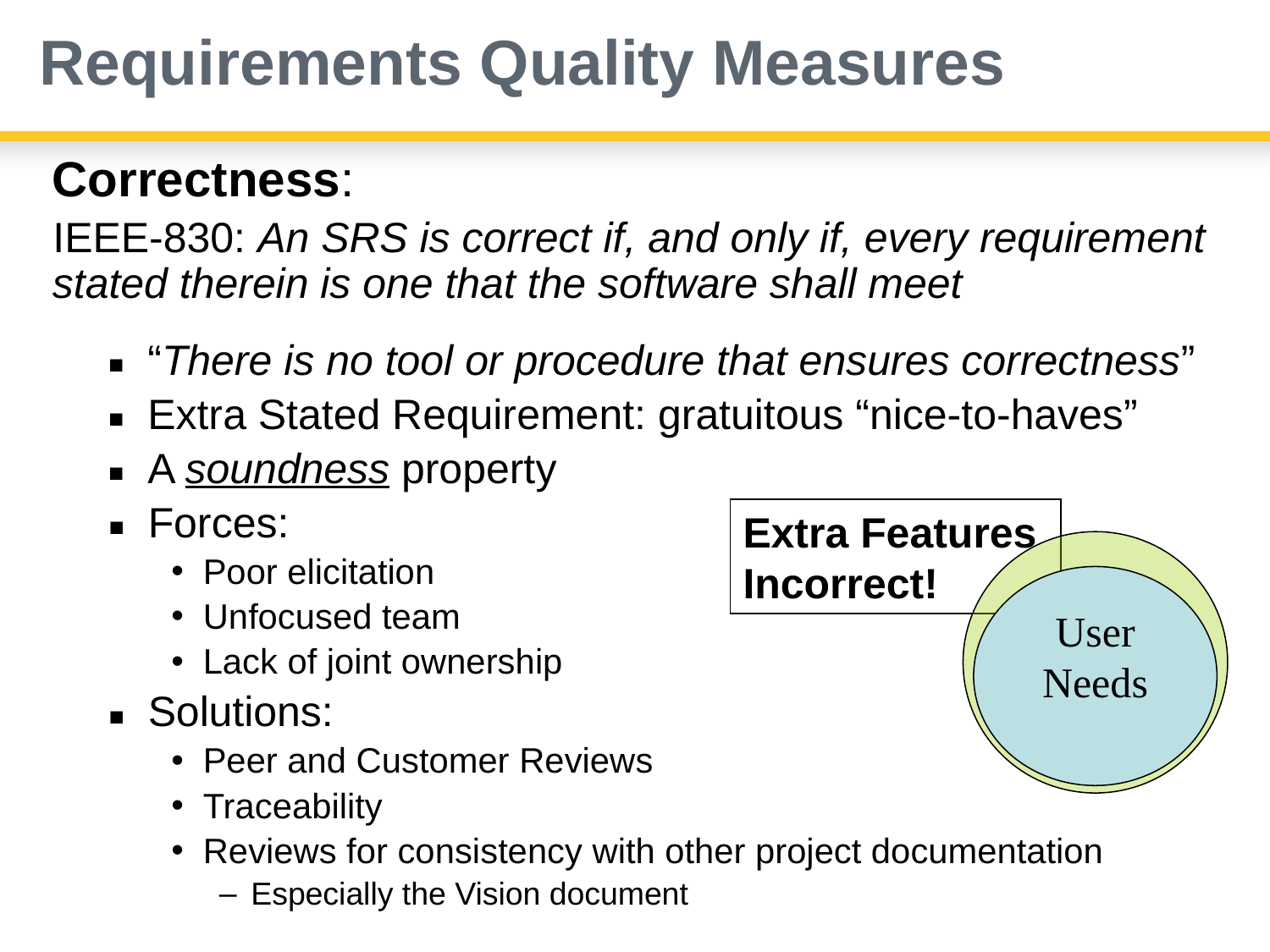

# Requirements Quality Measures
Correctness:
IEEE-830: An SRS is correct if, and only if, every requirement stated therein is one that the software shall meet

“There is no tool or procedure that ensures correctness”
Extra Stated Requirement: gratuitous “nice-to-haves”
A soundness property
Forces:
Poor elicitation
Unfocused team
Lack of joint ownership
Solutions:
Peer and Customer Reviews
Traceability
Reviews for consistency with other project documentation
Especially the Vision document
Extra Features
Incorrect!

User
Needs